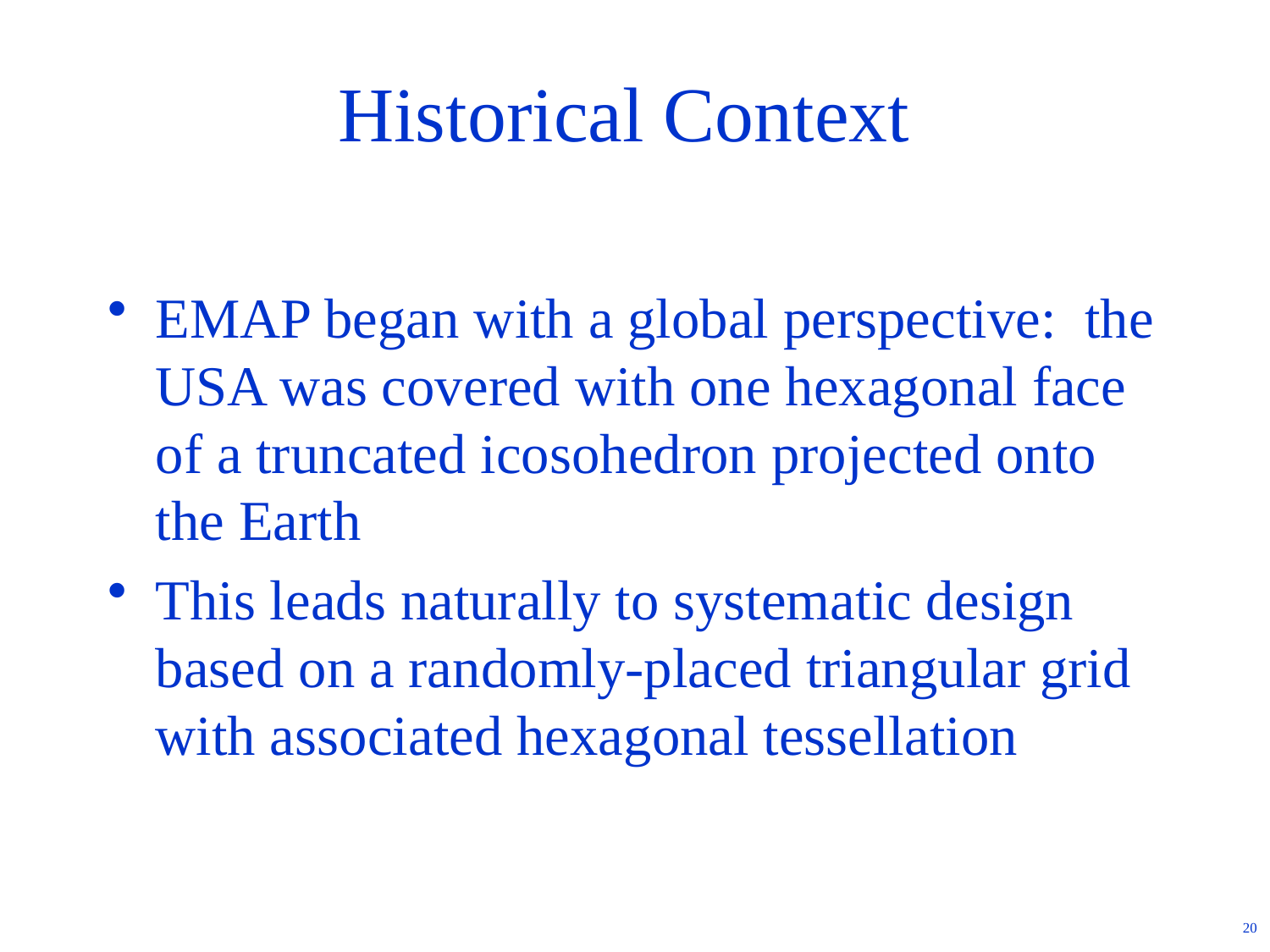

# Historical Context
EMAP began with a global perspective:  the USA was covered with one hexagonal face of a truncated icosohedron projected onto the Earth
This leads naturally to systematic design based on a randomly-placed triangular grid  with associated hexagonal tessellation
20